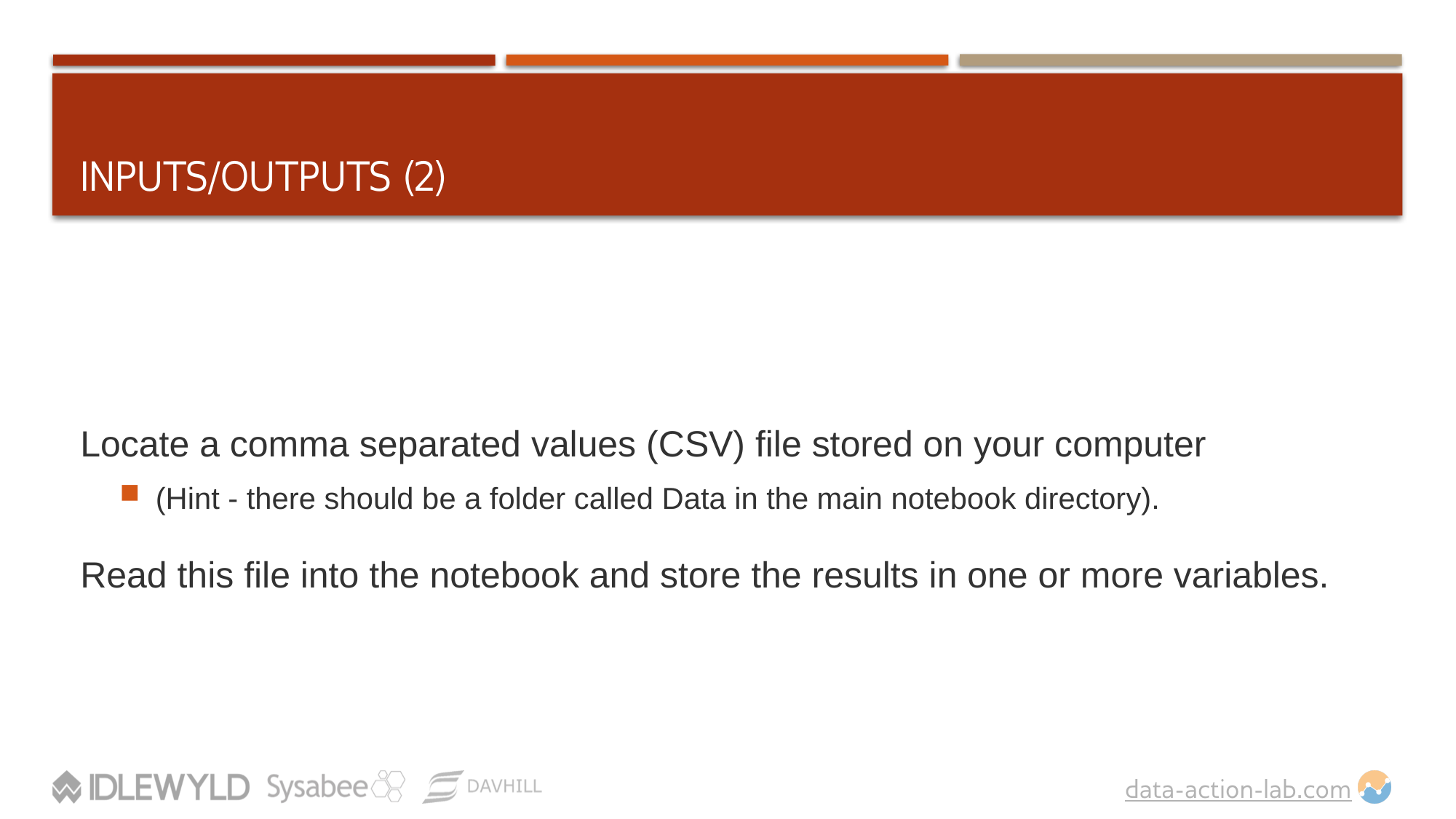

# Inputs/Outputs (2)
Locate a comma separated values (CSV) file stored on your computer
(Hint - there should be a folder called Data in the main notebook directory).

Read this file into the notebook and store the results in one or more variables.